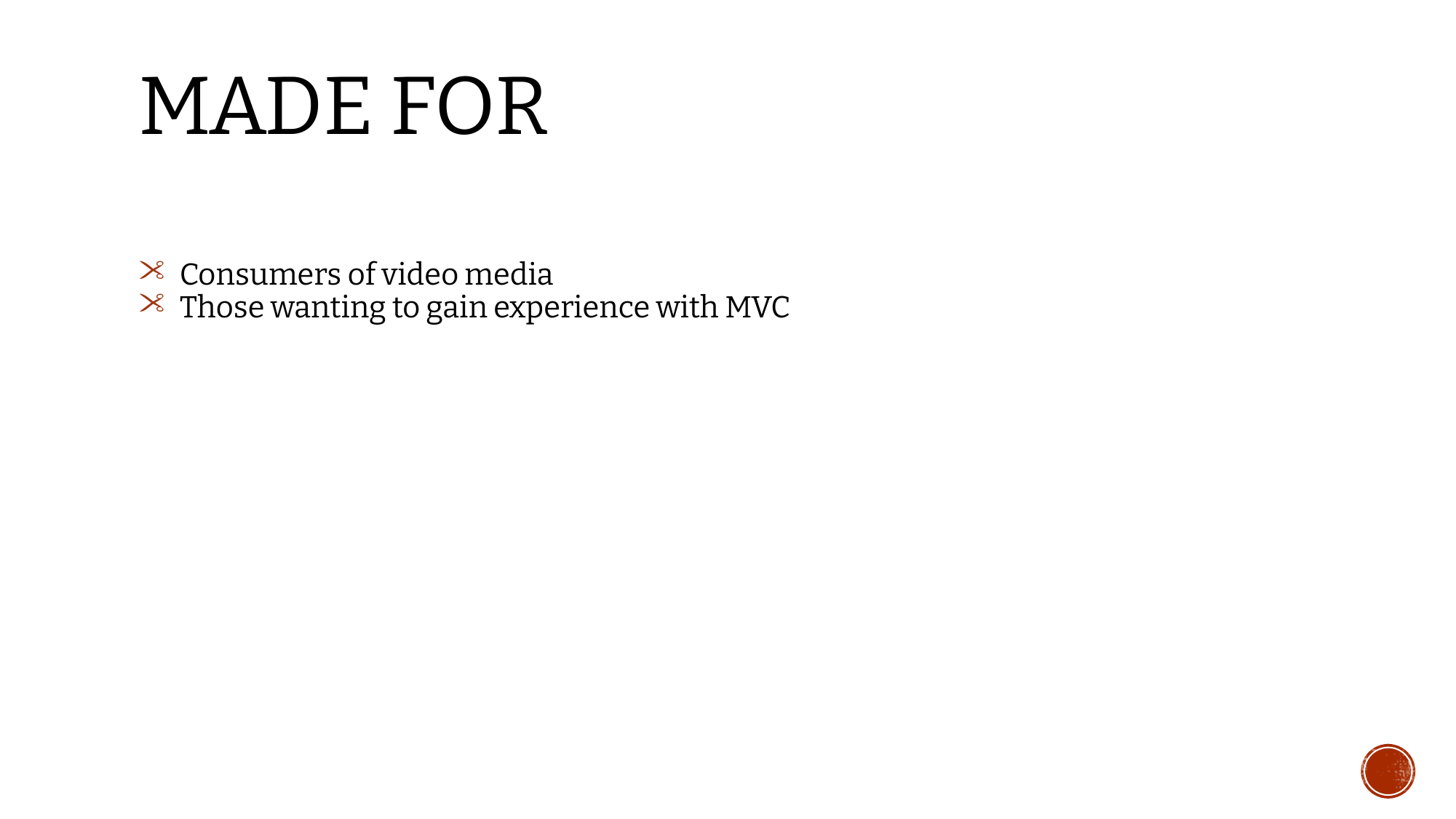

# Made for
Consumers of video media
Those wanting to gain experience with MVC